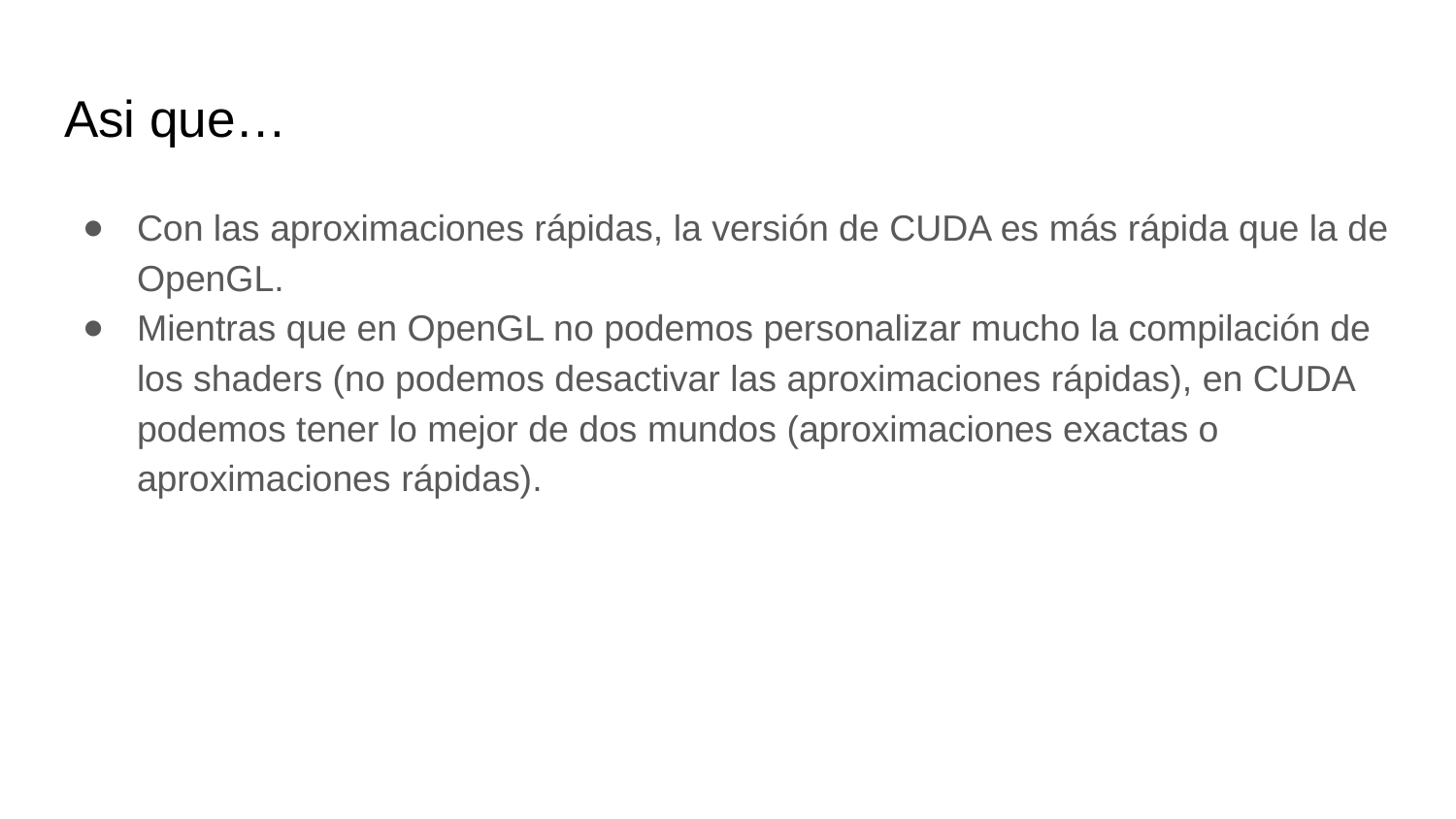

# Asi que…
Con las aproximaciones rápidas, la versión de CUDA es más rápida que la de OpenGL.
Mientras que en OpenGL no podemos personalizar mucho la compilación de los shaders (no podemos desactivar las aproximaciones rápidas), en CUDA podemos tener lo mejor de dos mundos (aproximaciones exactas o aproximaciones rápidas).